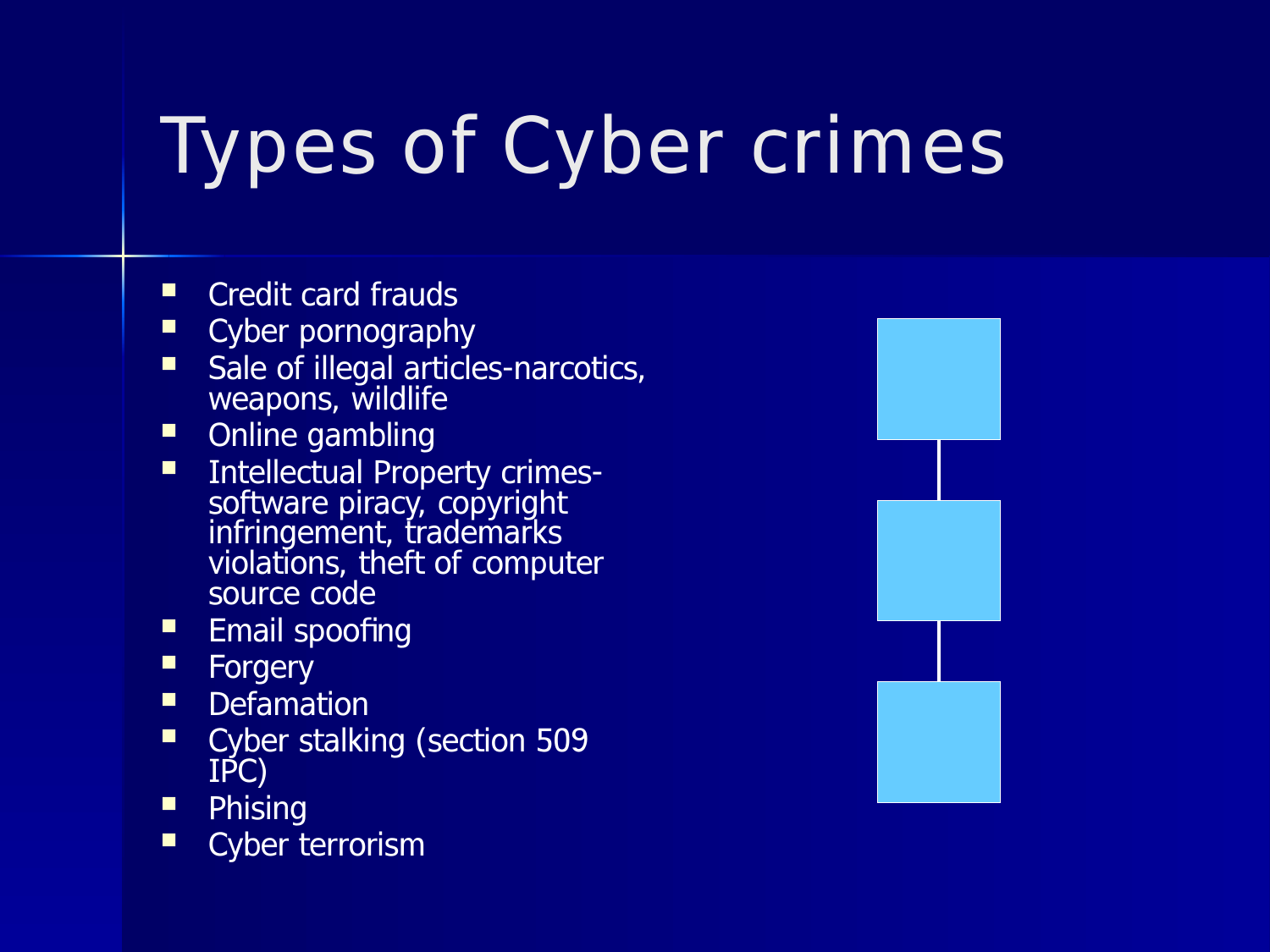

# Types of Cyber crimes
Credit card frauds
Cyber pornography
Sale of illegal articles-narcotics, weapons, wildlife
Online gambling
Intellectual Property crimes- software piracy, copyright infringement, trademarks violations, theft of computer source code
Email spoofing
Forgery
Defamation
Cyber stalking (section 509 IPC)
Phising
Cyber terrorism